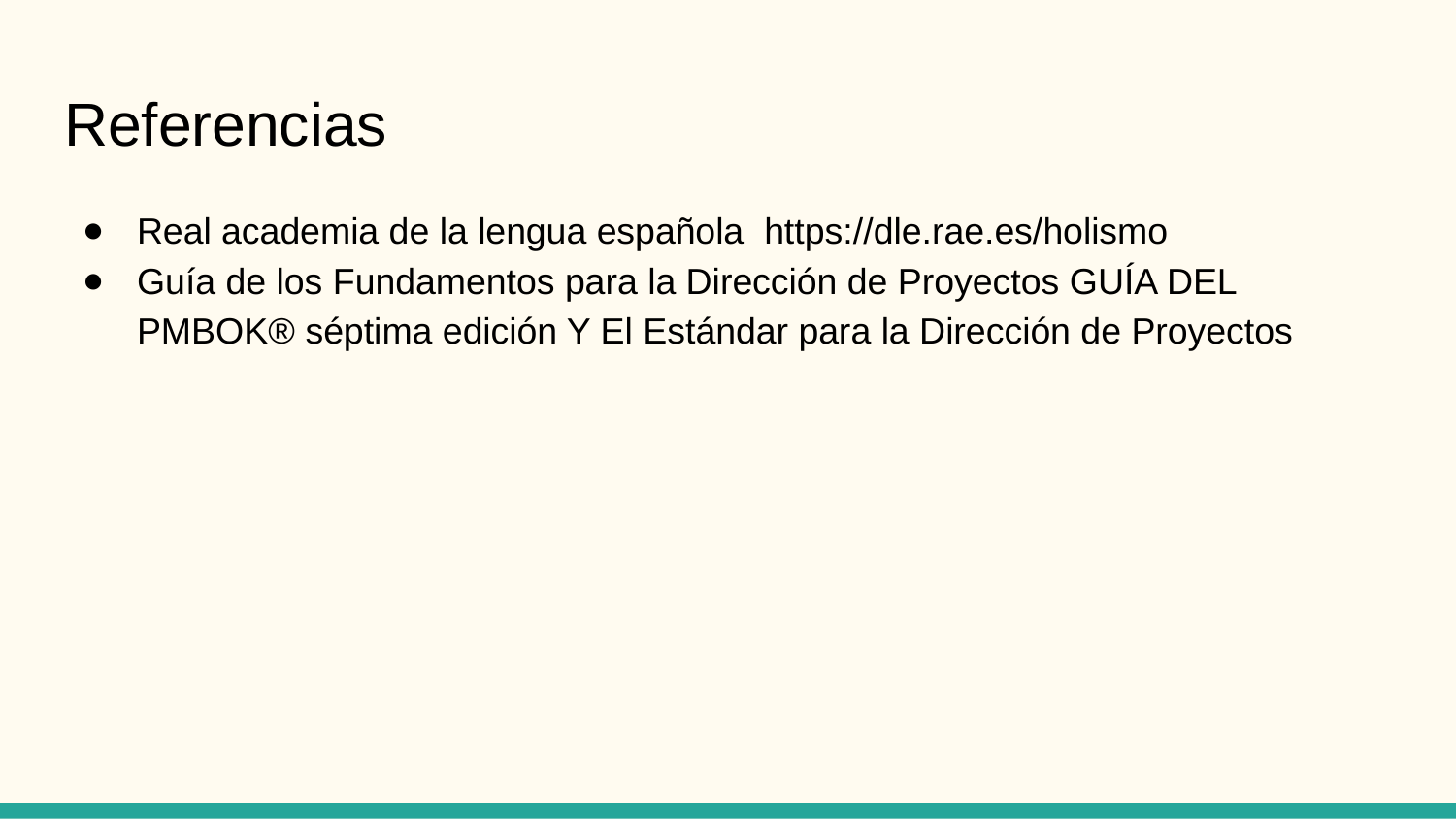

# Referencias
Real academia de la lengua española  https://dle.rae.es/holismo
Guía de los Fundamentos para la Dirección de Proyectos GUÍA DEL PMBOK® séptima edición Y El Estándar para la Dirección de Proyectos